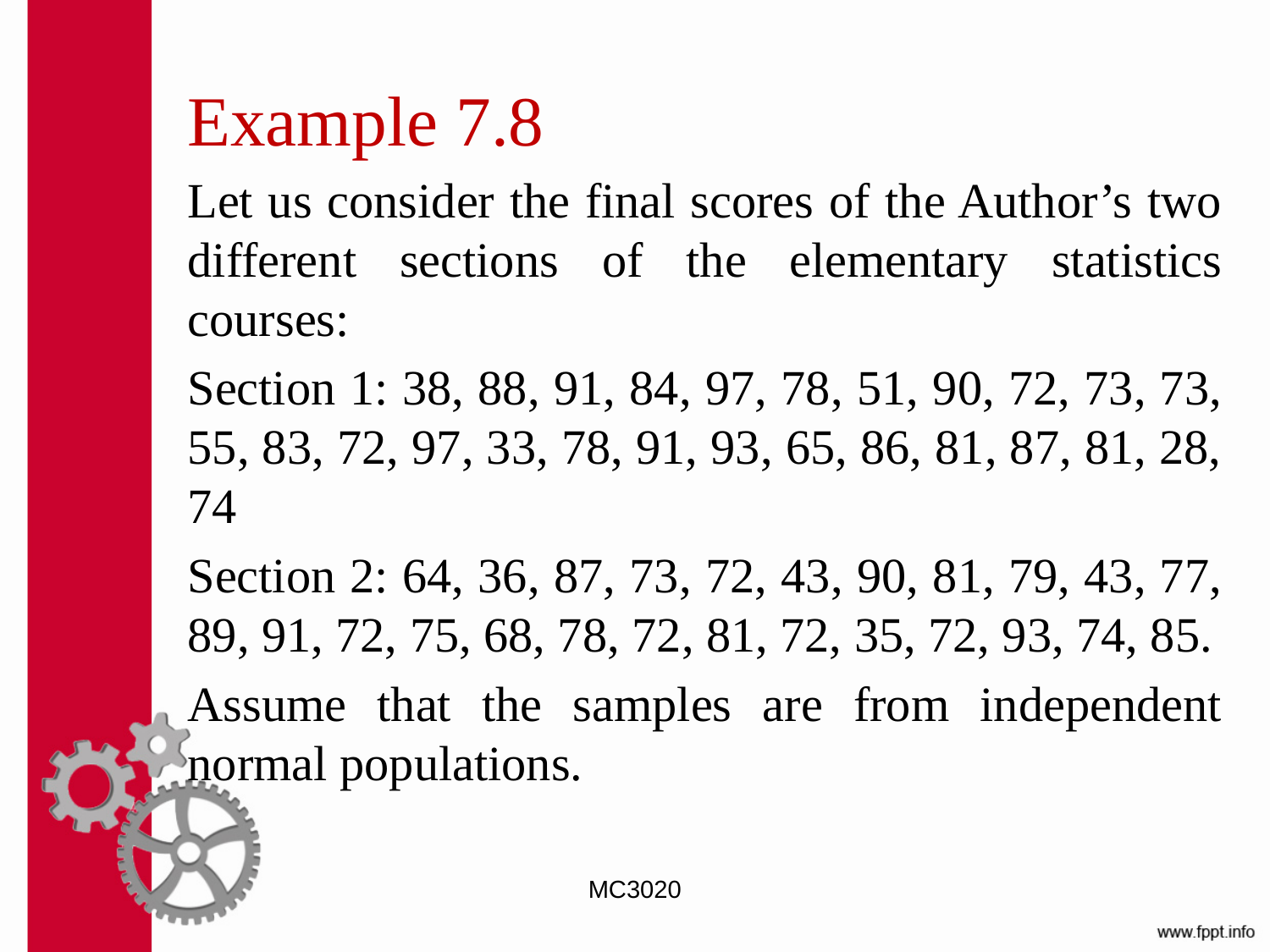

# Example 7.8
Let us consider the final scores of the Author’s two different sections of the elementary statistics courses:
Section 1: 38, 88, 91, 84, 97, 78, 51, 90, 72, 73, 73, 55, 83, 72, 97, 33, 78, 91, 93, 65, 86, 81, 87, 81, 28, 74
Section 2: 64, 36, 87, 73, 72, 43, 90, 81, 79, 43, 77, 89, 91, 72, 75, 68, 78, 72, 81, 72, 35, 72, 93, 74, 85.
Assume that the samples are from independent normal populations.

MC3020
61